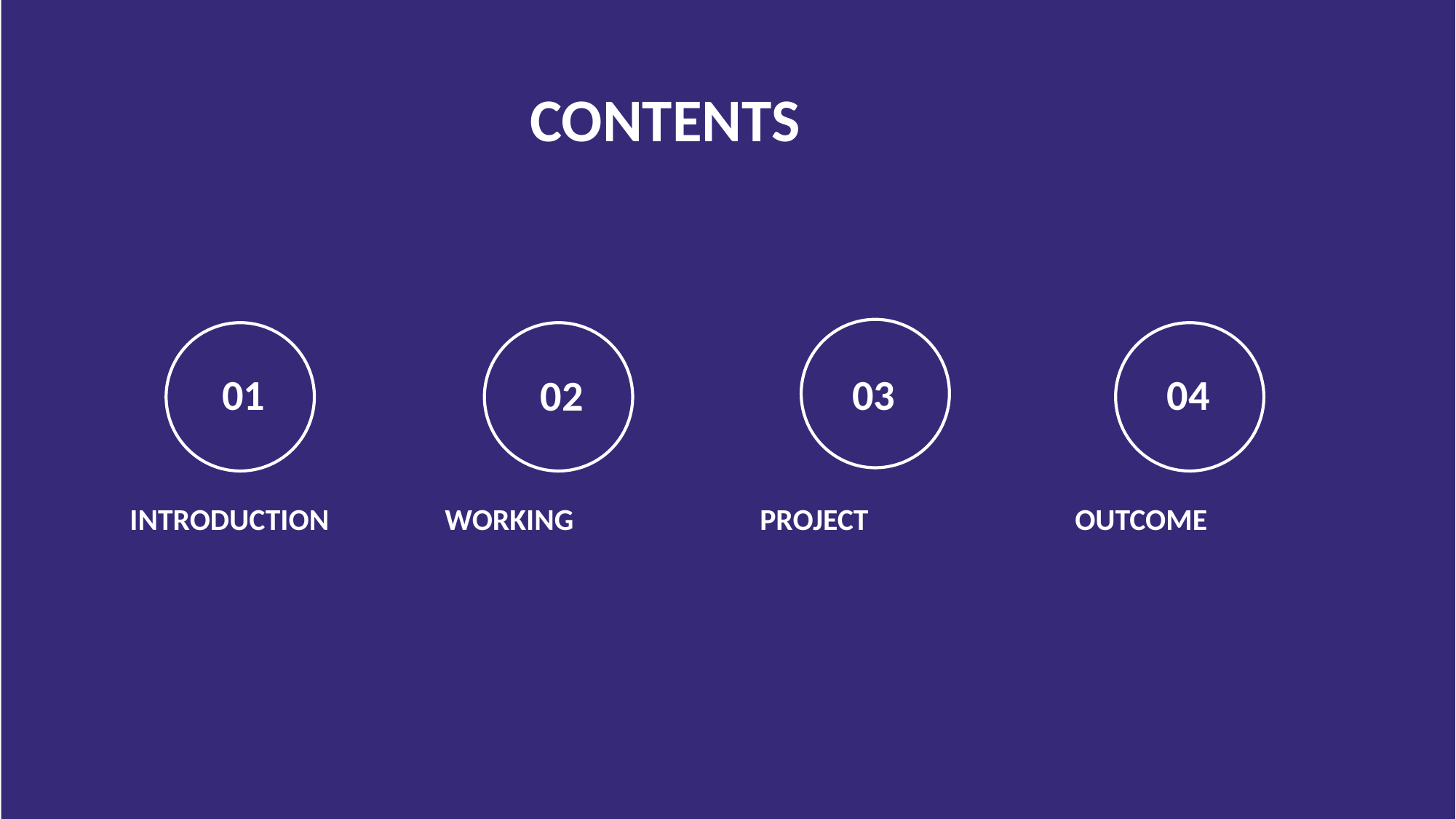

CONTENTS

01
INTRODUCTION

03
PROJECT

04
OUTCOME

02
WORKING